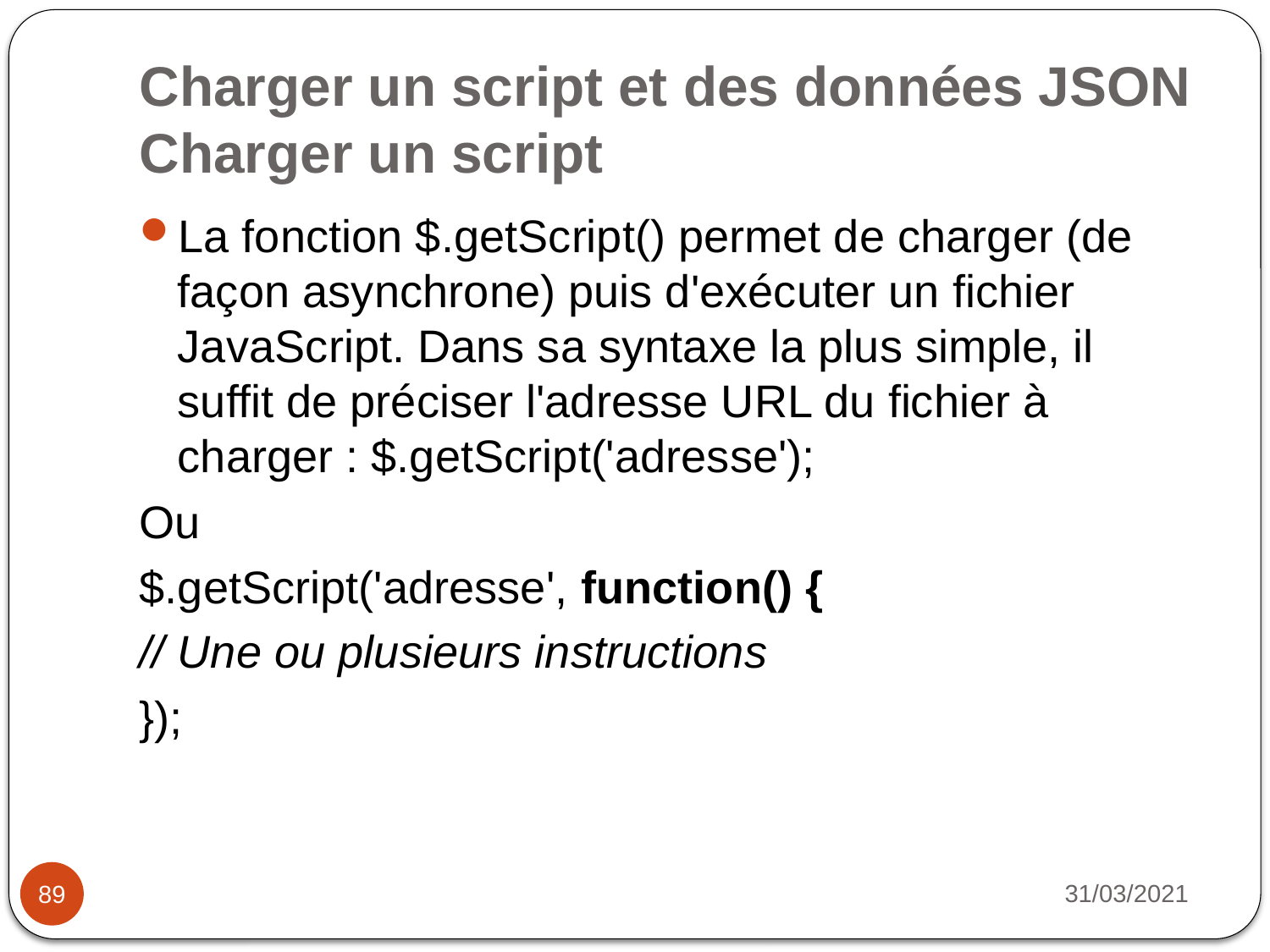

# Charger un script et des données JSON Charger un script
La fonction $.getScript() permet de charger (de façon asynchrone) puis d'exécuter un fichier JavaScript. Dans sa syntaxe la plus simple, il suffit de préciser l'adresse URL du fichier à charger : $.getScript('adresse');
Ou
$.getScript('adresse', function() {
// Une ou plusieurs instructions
});
31/03/2021
89